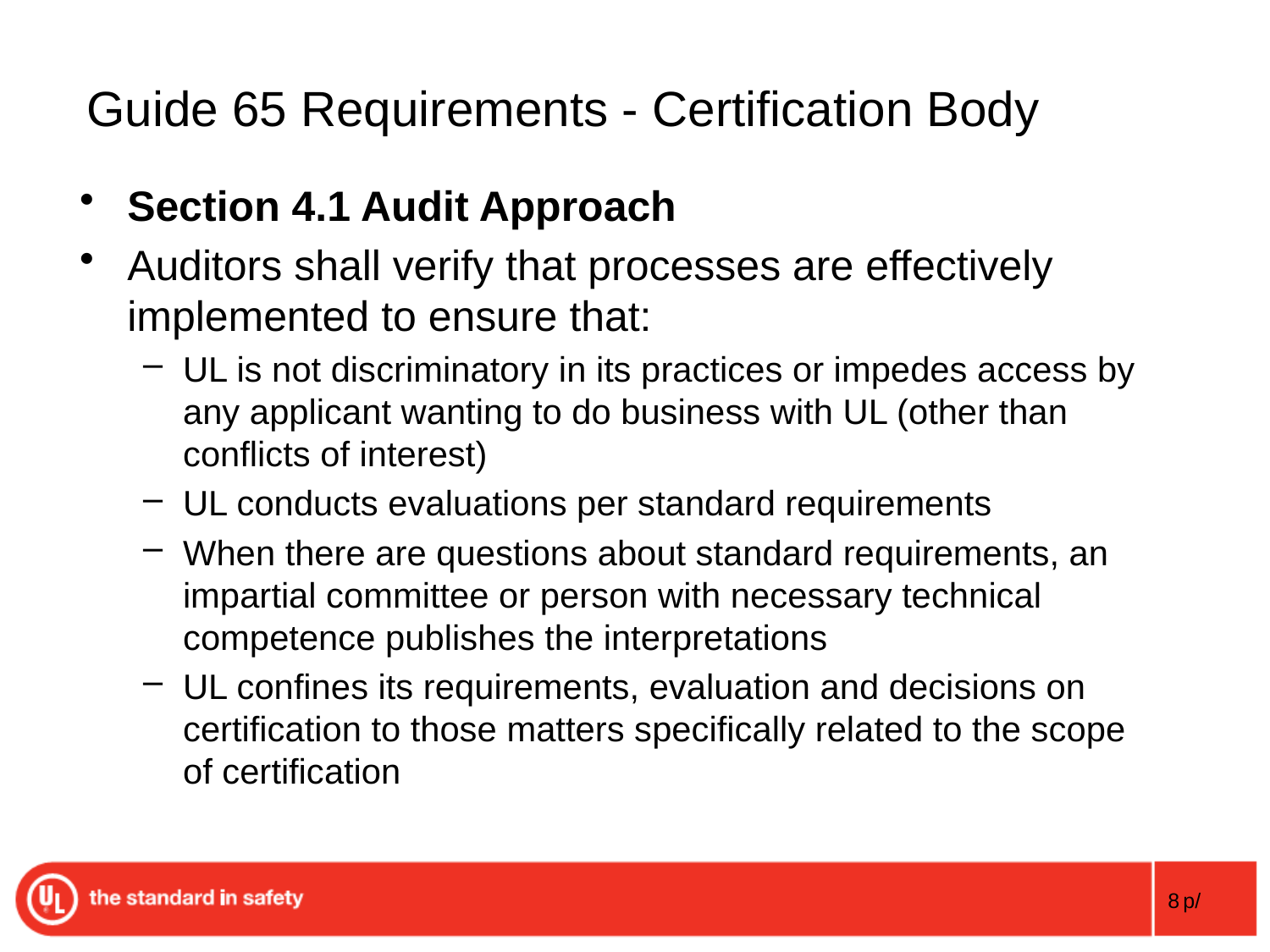

# Guide 65 Requirements - Certification Body

Section 4.1 Audit Approach
Auditors shall verify that processes are effectively implemented to ensure that:
UL is not discriminatory in its practices or impedes access by any applicant wanting to do business with UL (other than conflicts of interest)
UL conducts evaluations per standard requirements
When there are questions about standard requirements, an impartial committee or person with necessary technical competence publishes the interpretations
UL confines its requirements, evaluation and decisions on certification to those matters specifically related to the scope of certification